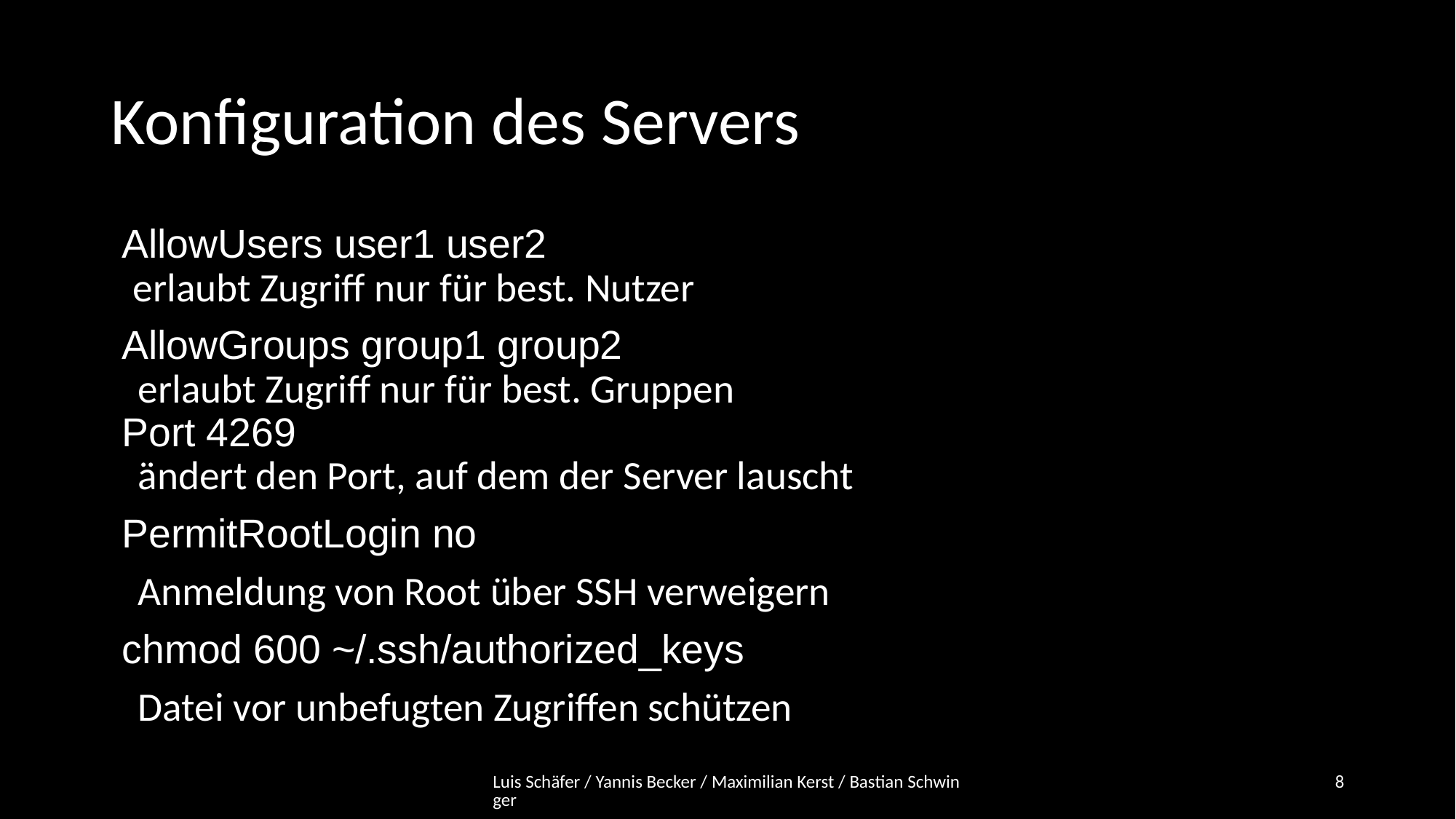

# Konfiguration des Servers
 AllowUsers user1 user2
 erlaubt Zugriff nur für best. Nutzer
 AllowGroups group1 group2
   erlaubt Zugriff nur für best. Gruppen
 Port 4269
   ändert den Port, auf dem der Server lauscht
 PermitRootLogin no
   Anmeldung von Root über SSH verweigern
 chmod 600 ~/.ssh/authorized_keys
   Datei vor unbefugten Zugriffen schützen

Luis Schäfer / Yannis Becker / Maximilian Kerst / Bastian Schwinger
8